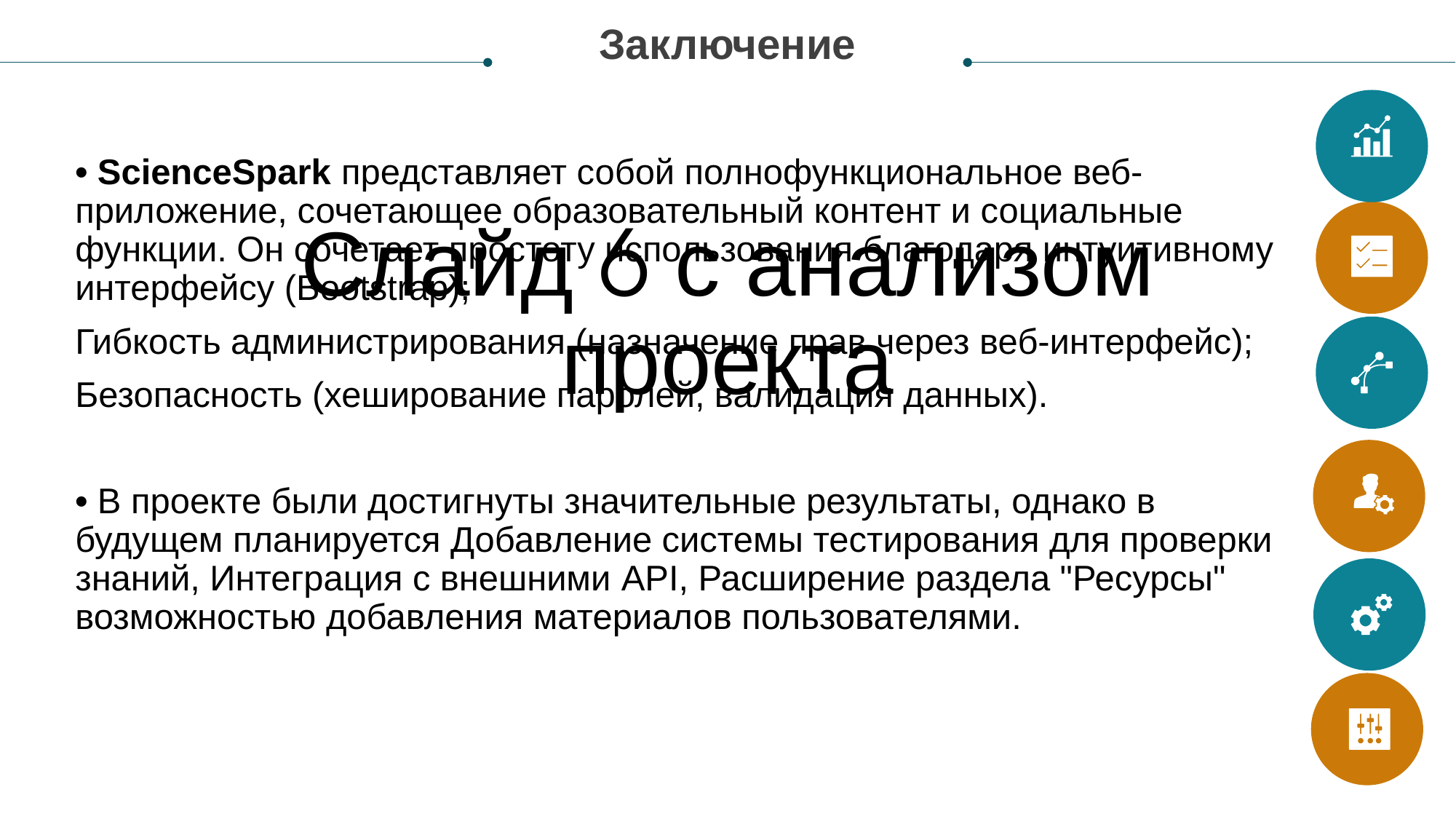

Заключение

# Слайд 6 с анализом проекта
• ScienceSpark представляет собой полнофункциональное веб-приложение, сочетающее образовательный контент и социальные функции. Он сочетает простоту использования благодаря интуитивному интерфейсу (Bootstrap);
Гибкость администрирования (назначение прав через веб-интерфейс);
Безопасность (хеширование паролей, валидация данных).

• В проекте были достигнуты значительные результаты, однако в будущем планируется Добавление системы тестирования для проверки знаний, Интеграция с внешними API, Расширение раздела "Ресурсы" возможностью добавления материалов пользователями.